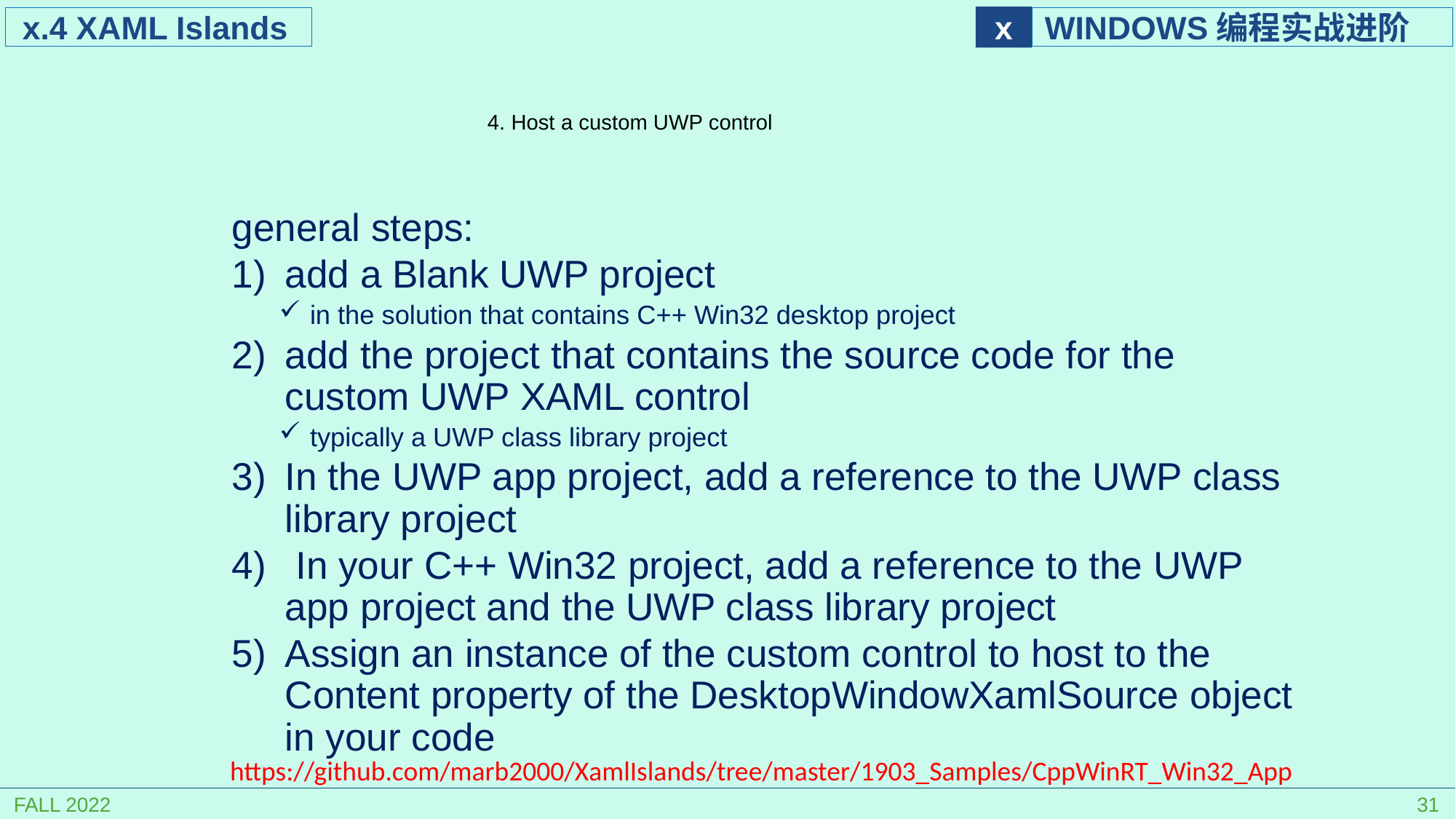

4. Host a custom UWP control
general steps:
add a Blank UWP project
 in the solution that contains C++ Win32 desktop project
add the project that contains the source code for the custom UWP XAML control
 typically a UWP class library project
In the UWP app project, add a reference to the UWP class library project
 In your C++ Win32 project, add a reference to the UWP app project and the UWP class library project
Assign an instance of the custom control to host to the Content property of the DesktopWindowXamlSource object in your code

https://github.com/marb2000/XamlIslands/tree/master/1903_Samples/CppWinRT_Win32_App